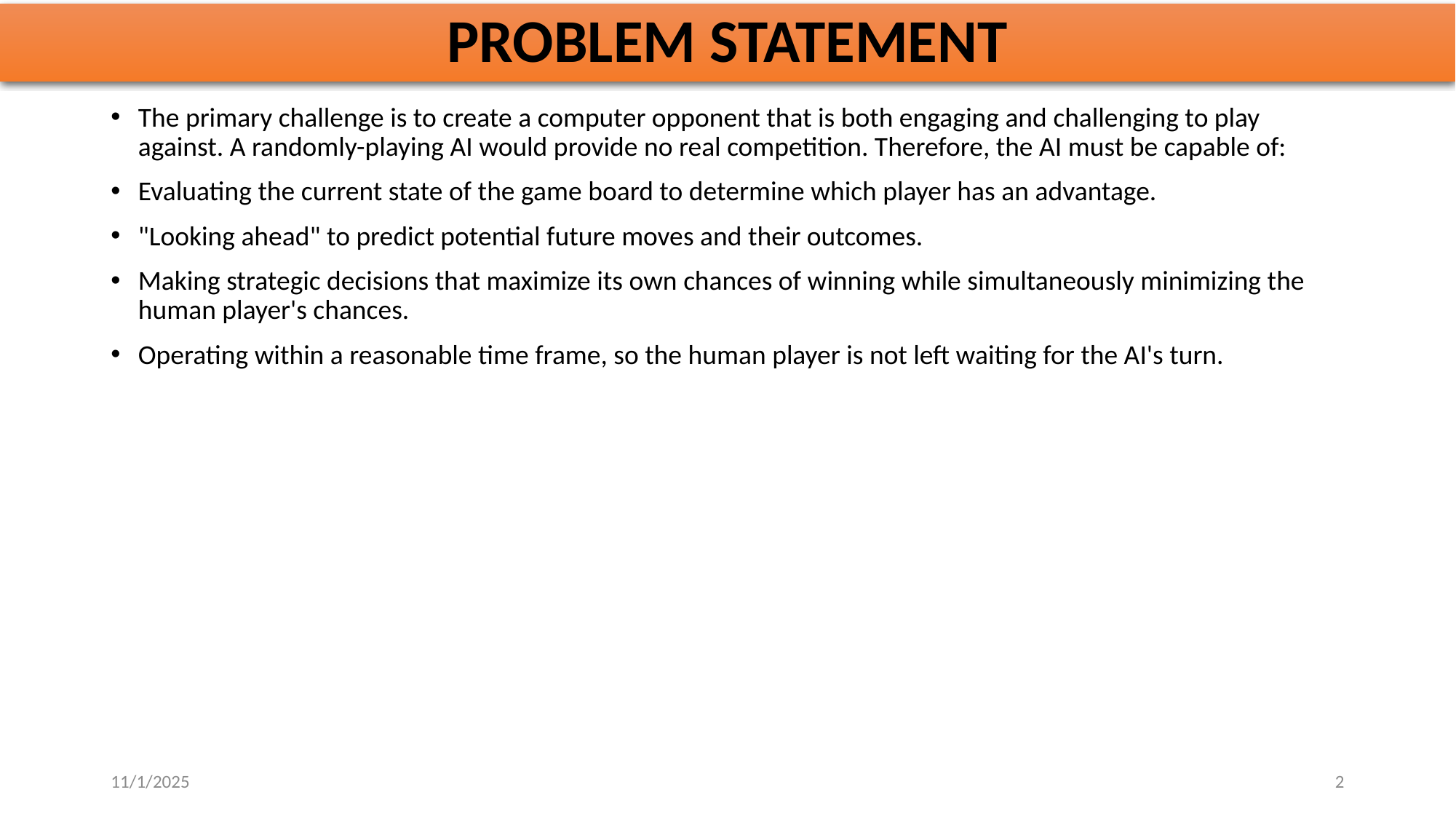

# PROBLEM STATEMENT
The primary challenge is to create a computer opponent that is both engaging and challenging to play against. A randomly-playing AI would provide no real competition. Therefore, the AI must be capable of:
Evaluating the current state of the game board to determine which player has an advantage.
"Looking ahead" to predict potential future moves and their outcomes.
Making strategic decisions that maximize its own chances of winning while simultaneously minimizing the human player's chances.
Operating within a reasonable time frame, so the human player is not left waiting for the AI's turn.

11/1/2025
2